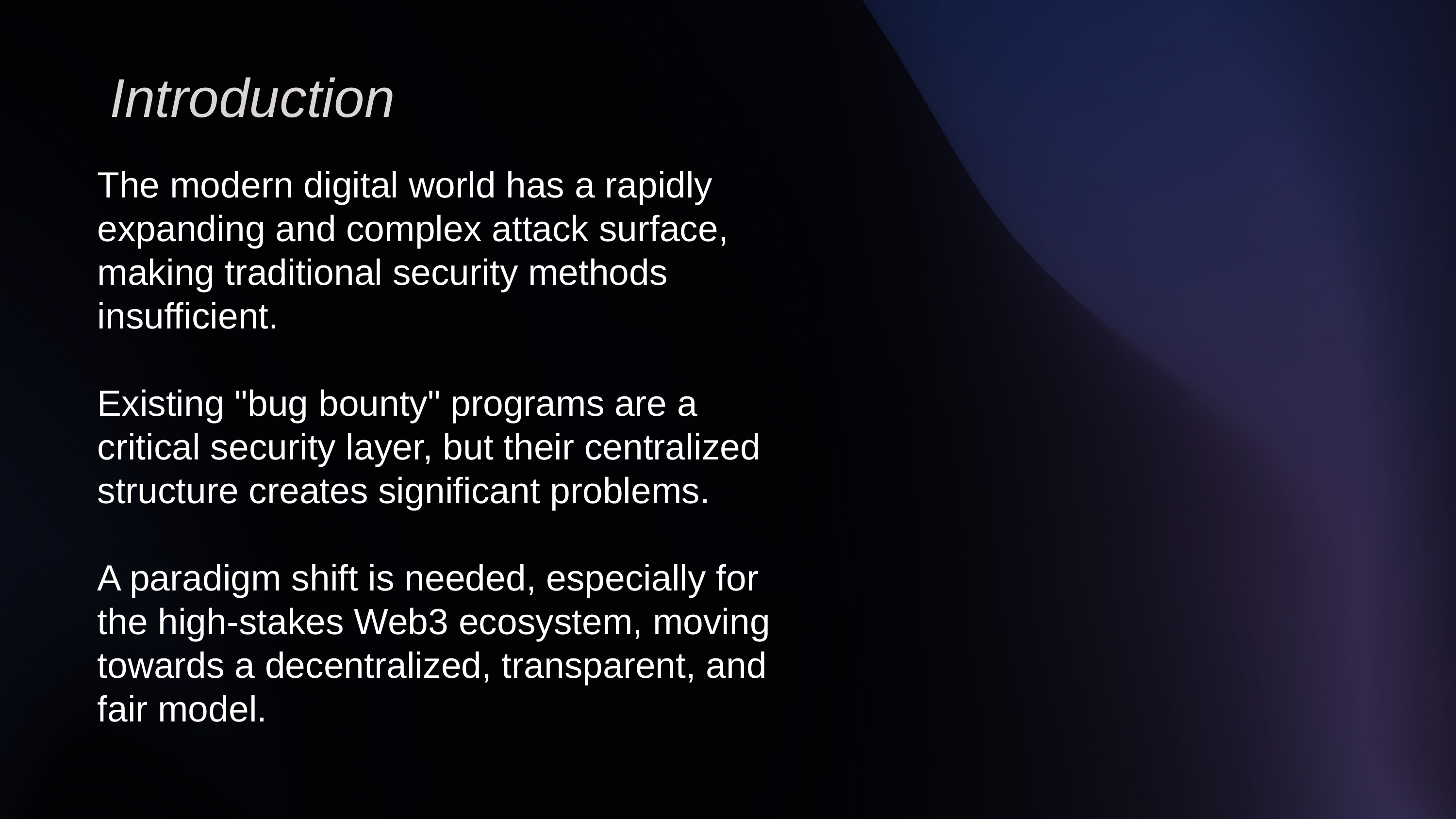

Introduction
The modern digital world has a rapidly expanding and complex attack surface, making traditional security methods insufficient.

Existing "bug bounty" programs are a critical security layer, but their centralized structure creates significant problems.

A paradigm shift is needed, especially for the high-stakes Web3 ecosystem, moving towards a decentralized, transparent, and fair model.